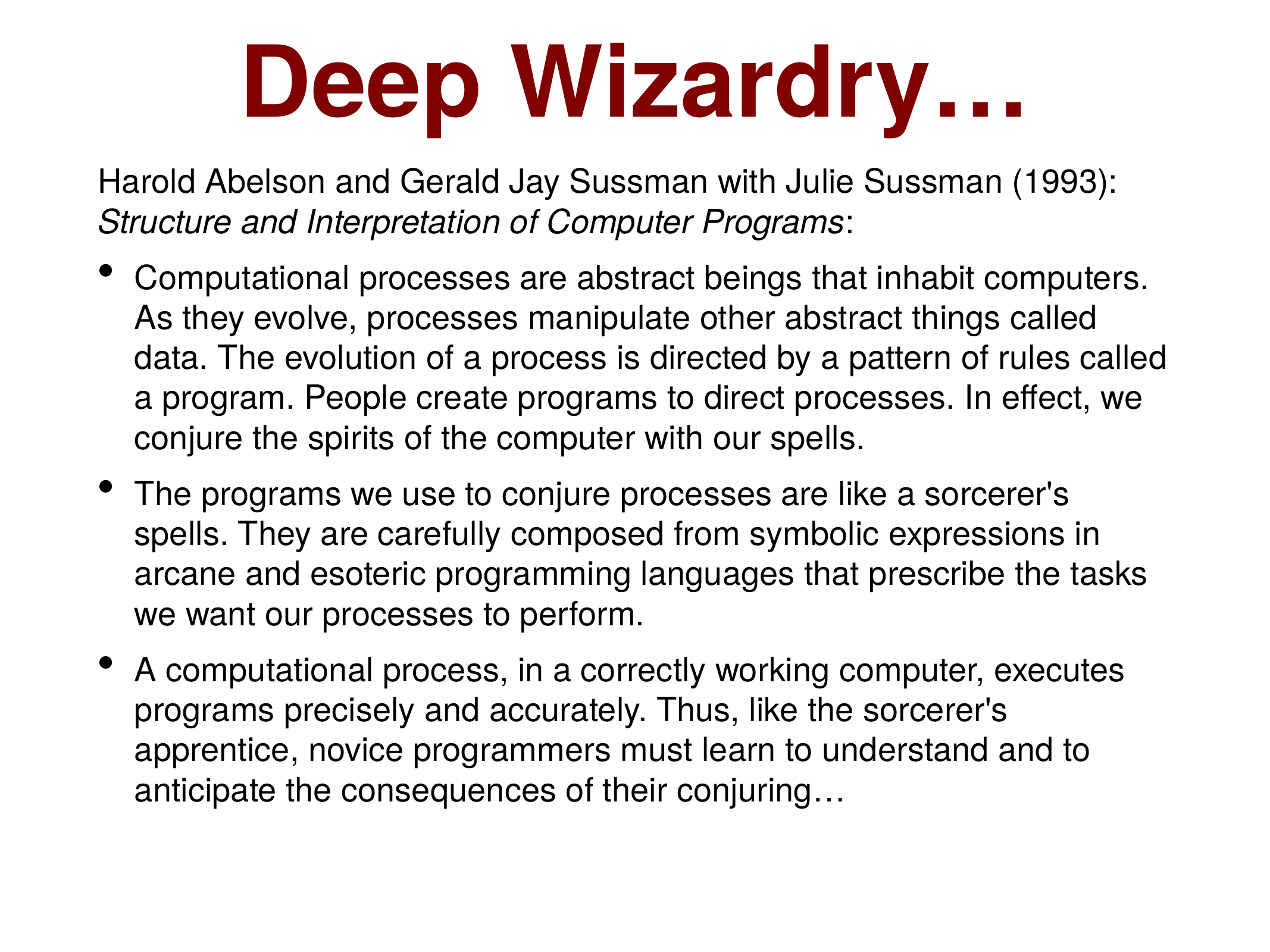

# Deep Wizardry…
Harold Abelson and Gerald Jay Sussman with Julie Sussman (1993): Structure and Interpretation of Computer Programs:
Computational processes are abstract beings that inhabit computers. As they evolve, processes manipulate other abstract things called data. The evolution of a process is directed by a pattern of rules called a program. People create programs to direct processes. In effect, we conjure the spirits of the computer with our spells.
The programs we use to conjure processes are like a sorcerer's spells. They are carefully composed from symbolic expressions in arcane and esoteric programming languages that prescribe the tasks we want our processes to perform.
A computational process, in a correctly working computer, executes programs precisely and accurately. Thus, like the sorcerer's apprentice, novice programmers must learn to understand and to anticipate the consequences of their conjuring…